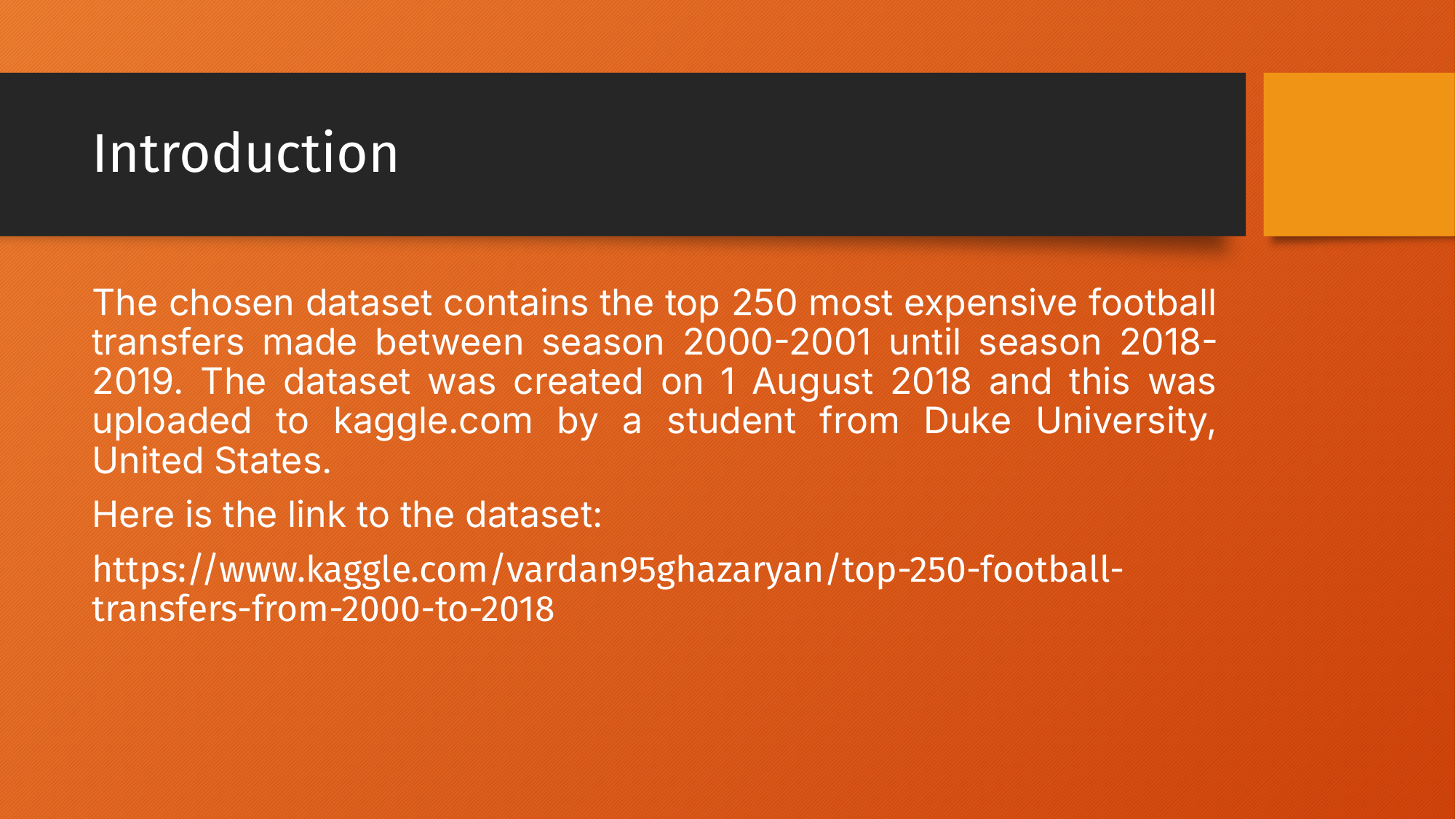

# Introduction
The chosen dataset contains the top 250 most expensive football transfers made between season 2000-2001 until season 2018-2019. The dataset was created on 1 August 2018 and this was uploaded to kaggle.com by a student from Duke University, United States.
Here is the link to the dataset:
https://www.kaggle.com/vardan95ghazaryan/top-250-football-transfers-from-2000-to-2018